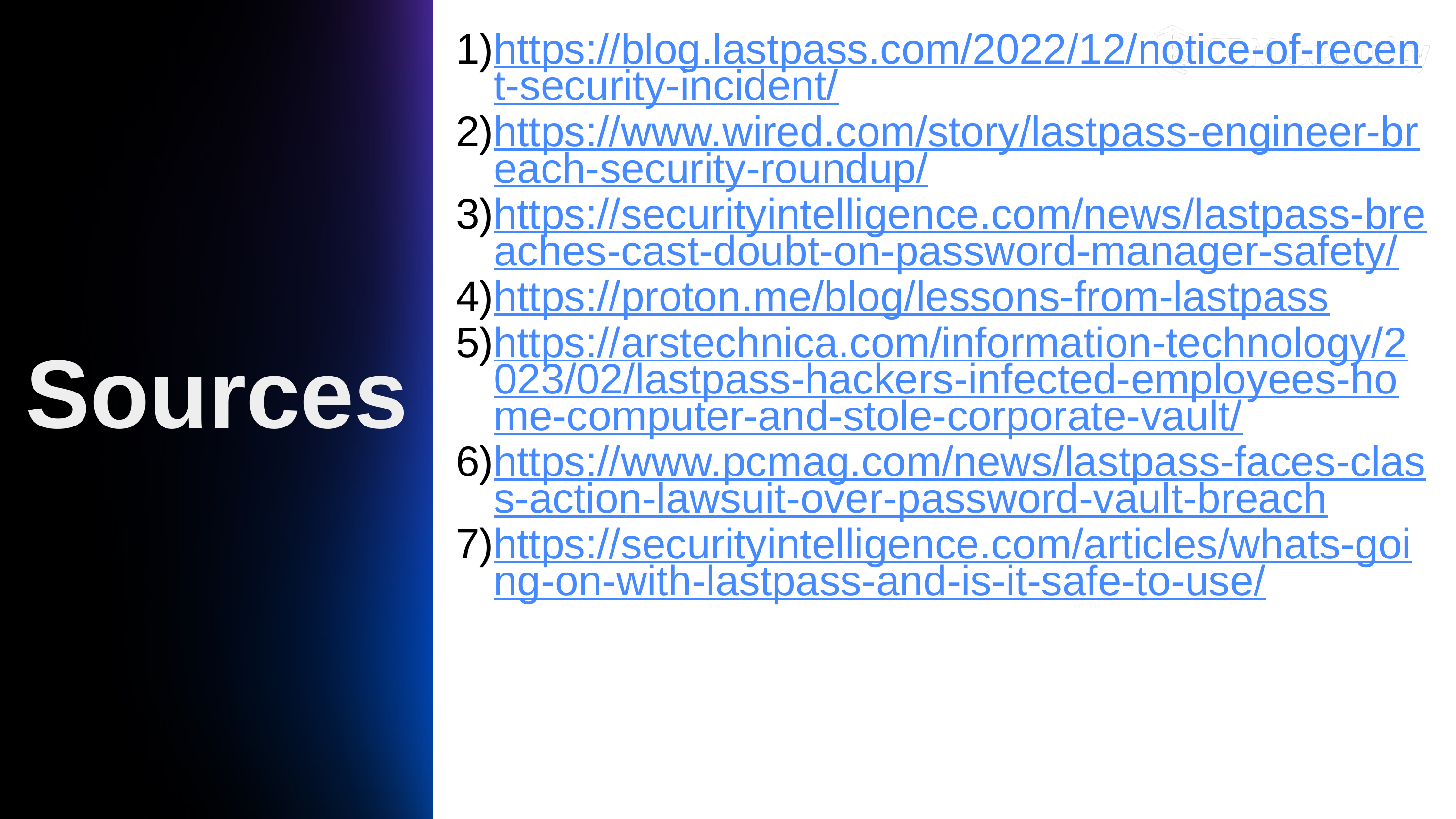

https://blog.lastpass.com/2022/12/notice-of-recent-security-incident/
https://www.wired.com/story/lastpass-engineer-breach-security-roundup/
https://securityintelligence.com/news/lastpass-breaches-cast-doubt-on-password-manager-safety/
https://proton.me/blog/lessons-from-lastpass
https://arstechnica.com/information-technology/2023/02/lastpass-hackers-infected-employees-home-computer-and-stole-corporate-vault/
https://www.pcmag.com/news/lastpass-faces-class-action-lawsuit-over-password-vault-breach
https://securityintelligence.com/articles/whats-going-on-with-lastpass-and-is-it-safe-to-use/

Sources